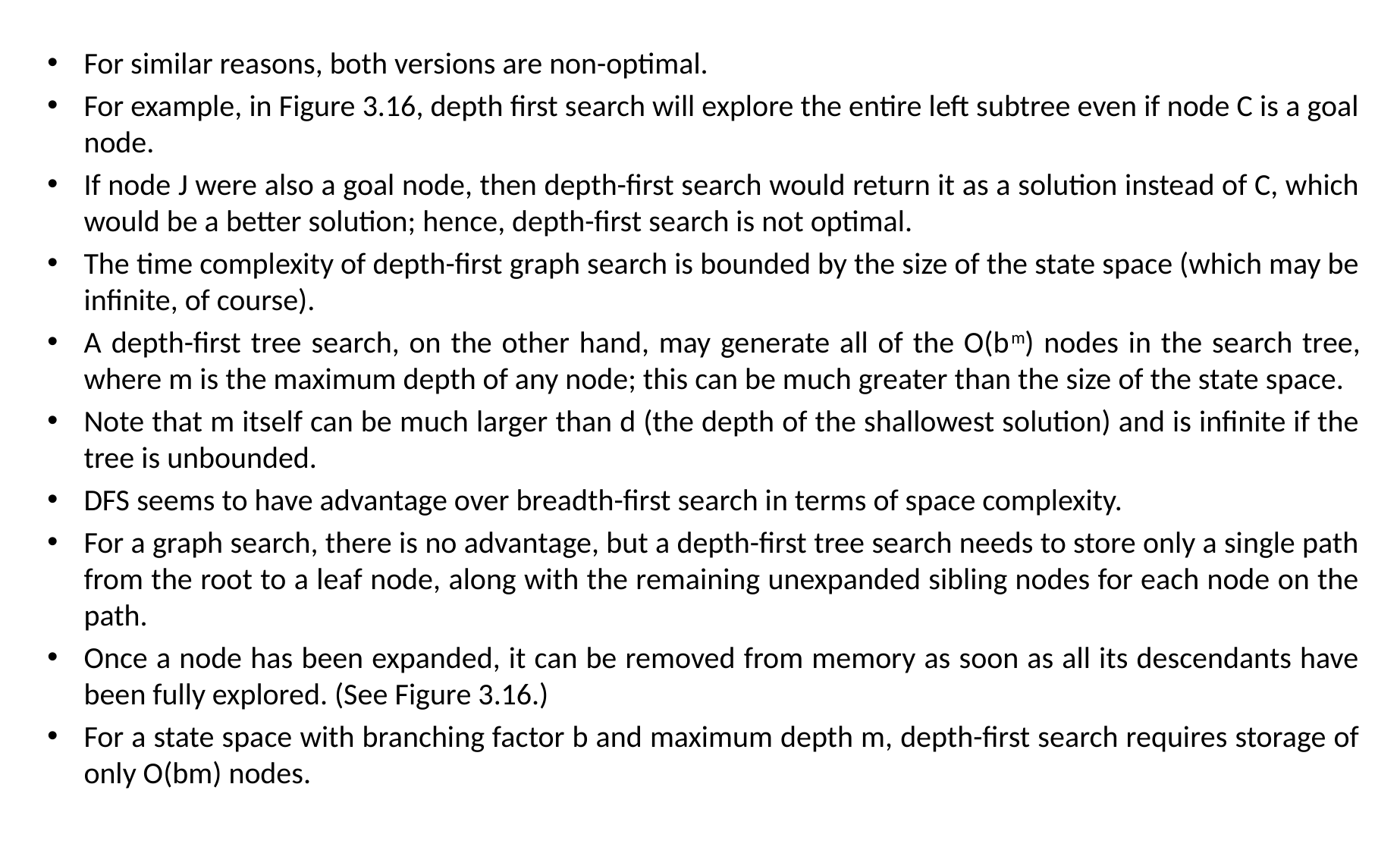

For similar reasons, both versions are non-optimal.
For example, in Figure 3.16, depth first search will explore the entire left subtree even if node C is a goal node.
If node J were also a goal node, then depth-first search would return it as a solution instead of C, which would be a better solution; hence, depth-first search is not optimal.
The time complexity of depth-first graph search is bounded by the size of the state space (which may be infinite, of course).
A depth-first tree search, on the other hand, may generate all of the O(bm) nodes in the search tree, where m is the maximum depth of any node; this can be much greater than the size of the state space.
Note that m itself can be much larger than d (the depth of the shallowest solution) and is infinite if the tree is unbounded.
DFS seems to have advantage over breadth-first search in terms of space complexity.
For a graph search, there is no advantage, but a depth-first tree search needs to store only a single path from the root to a leaf node, along with the remaining unexpanded sibling nodes for each node on the path.
Once a node has been expanded, it can be removed from memory as soon as all its descendants have been fully explored. (See Figure 3.16.)
For a state space with branching factor b and maximum depth m, depth-first search requires storage of only O(bm) nodes.